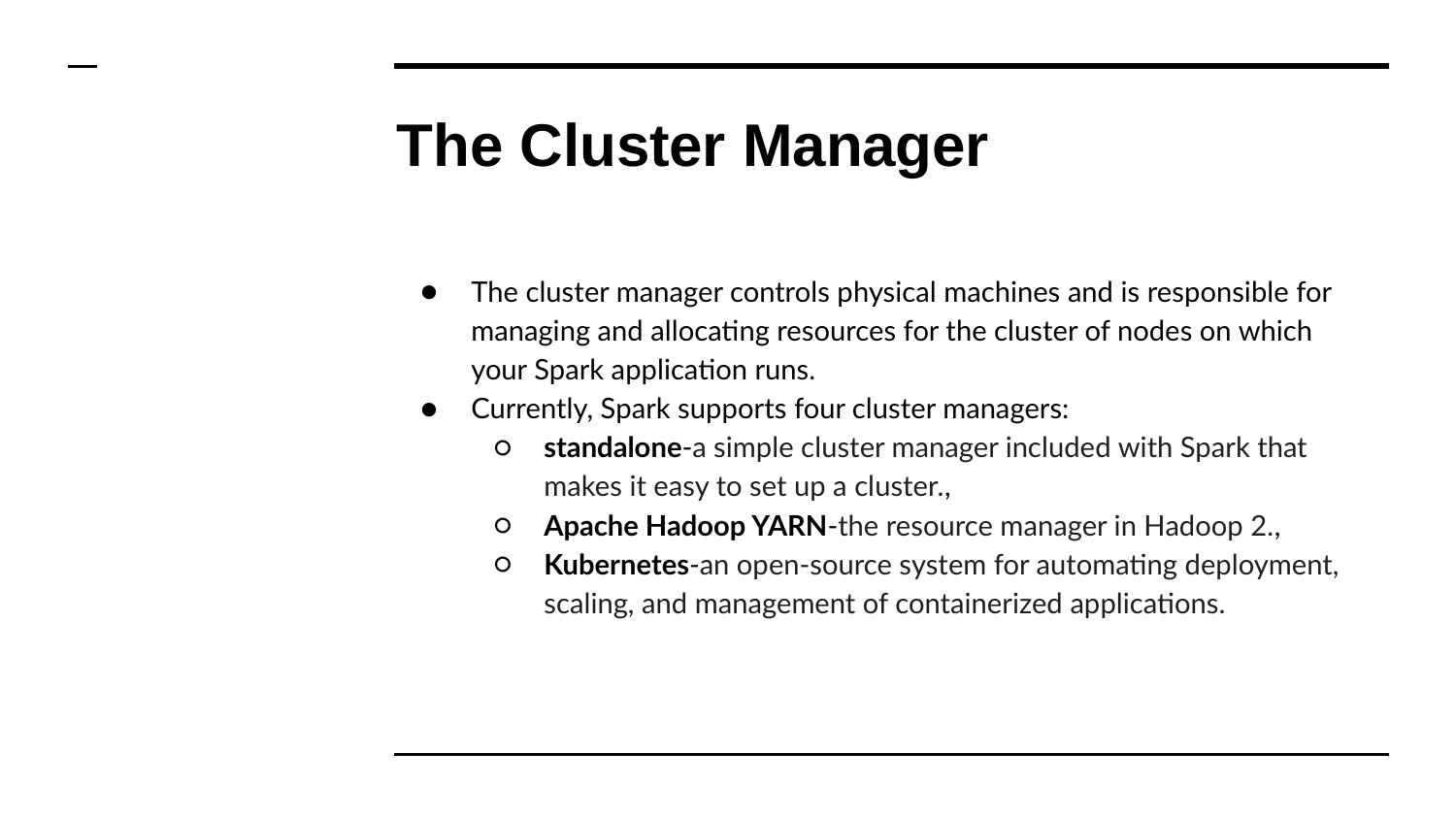

# The Cluster Manager
The cluster manager controls physical machines and is responsible for managing and allocating resources for the cluster of nodes on which your Spark application runs.
Currently, Spark supports four cluster managers:
standalone-a simple cluster manager included with Spark that makes it easy to set up a cluster.,
Apache Hadoop YARN-the resource manager in Hadoop 2.,
Kubernetes-an open-source system for automating deployment, scaling, and management of containerized applications.